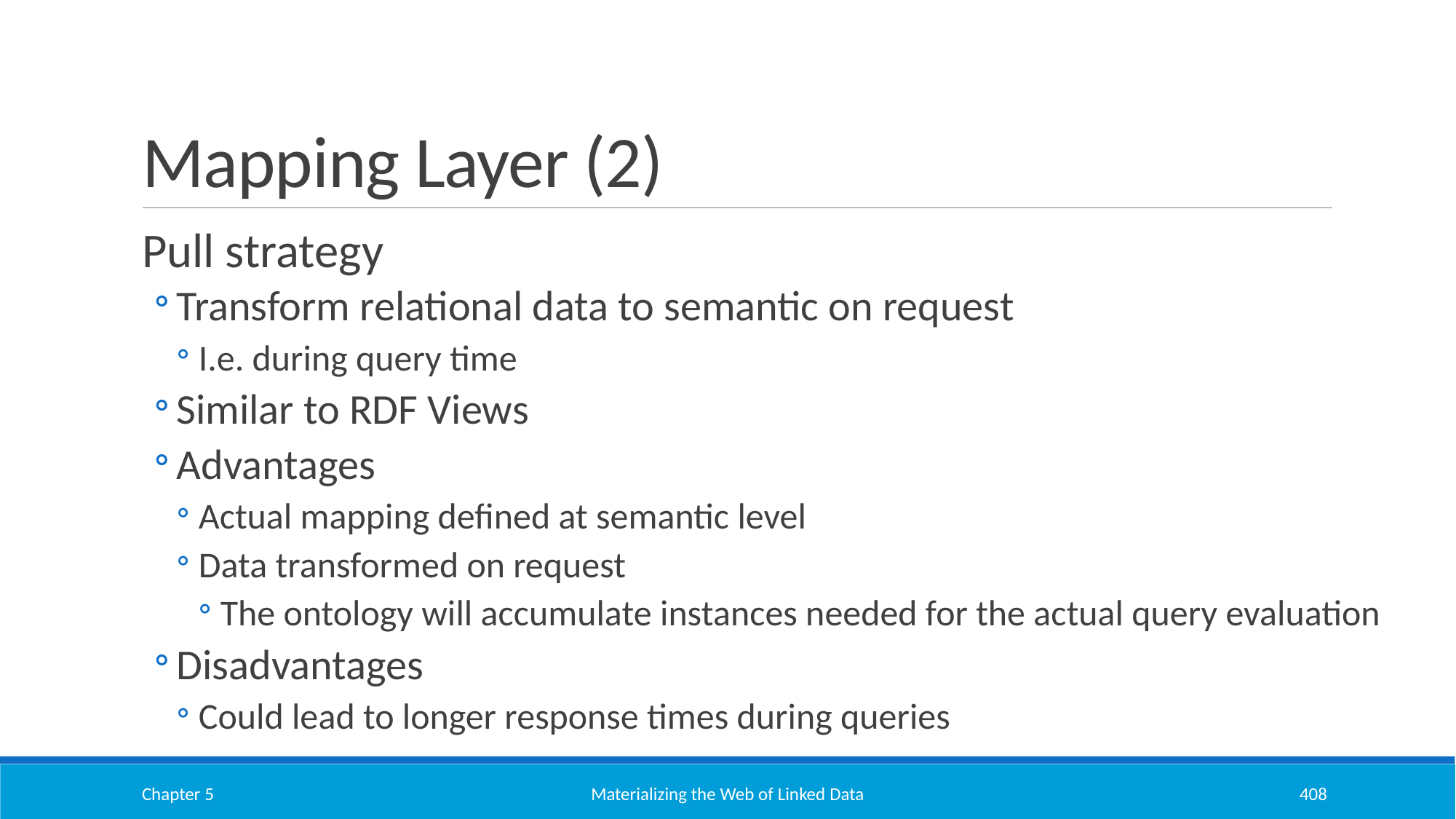

# Mapping Layer (2)
Pull strategy
Transform relational data to semantic on request
I.e. during query time
Similar to RDF Views
Advantages
Actual mapping defined at semantic level
Data transformed on request
The ontology will accumulate instances needed for the actual query evaluation
Disadvantages
Could lead to longer response times during queries

Chapter 5
Materializing the Web of Linked Data
408